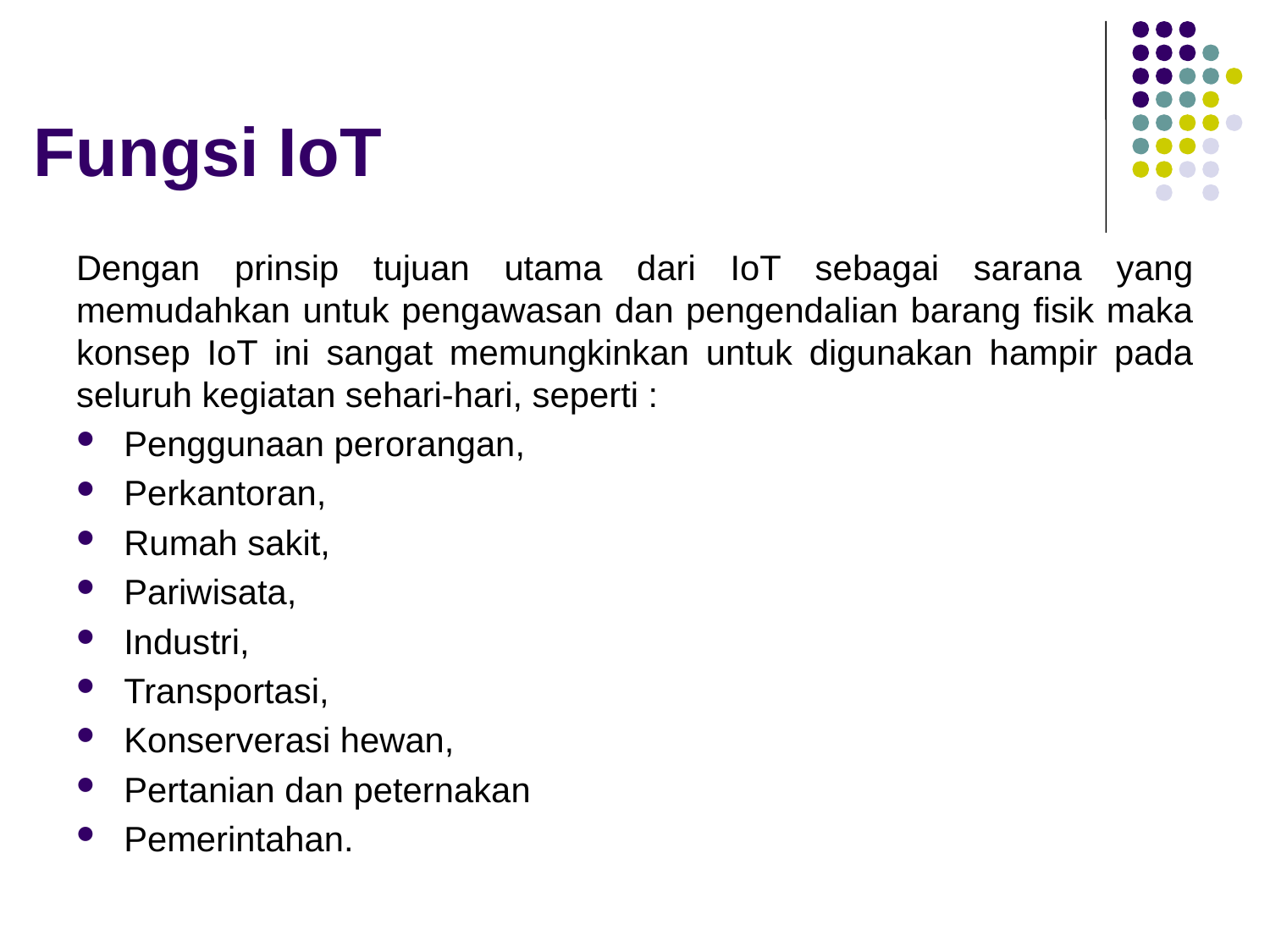

# Fungsi IoT
Dengan prinsip tujuan utama dari IoT sebagai sarana yang memudahkan untuk pengawasan dan pengendalian barang fisik maka konsep IoT ini sangat memungkinkan untuk digunakan hampir pada seluruh kegiatan sehari-hari, seperti :
Penggunaan perorangan,
Perkantoran,
Rumah sakit,
Pariwisata,
Industri,
Transportasi,
Konserverasi hewan,
Pertanian dan peternakan
Pemerintahan.